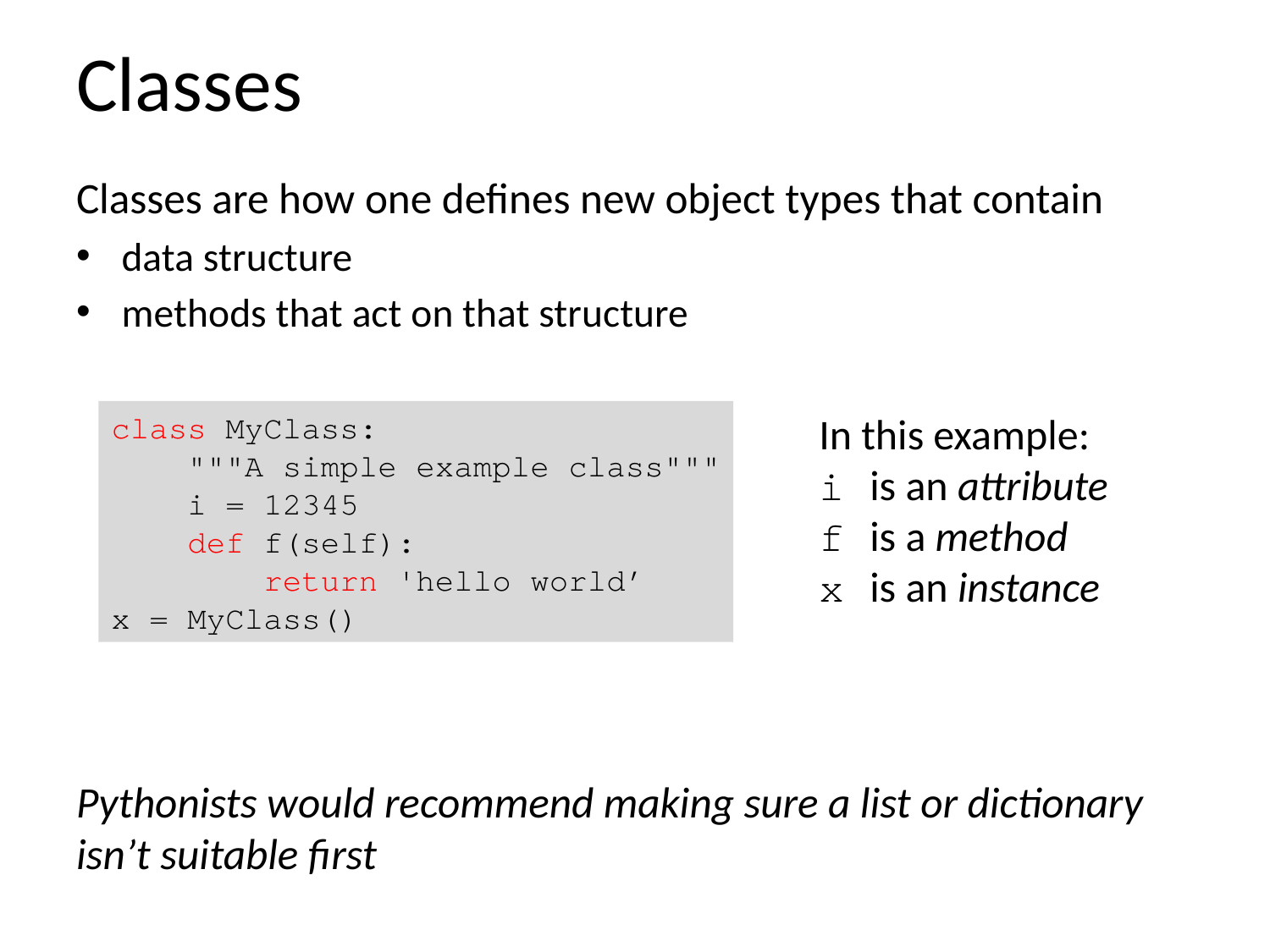

# Classes
Classes are how one defines new object types that contain
data structure
methods that act on that structure

Pythonists would recommend making sure a list or dictionary isn’t suitable first
class MyClass:
    """A simple example class"""
    i = 12345
    def f(self):
        return 'hello world’
x = MyClass()
In this example:
i is an attribute
f is a method
x is an instance